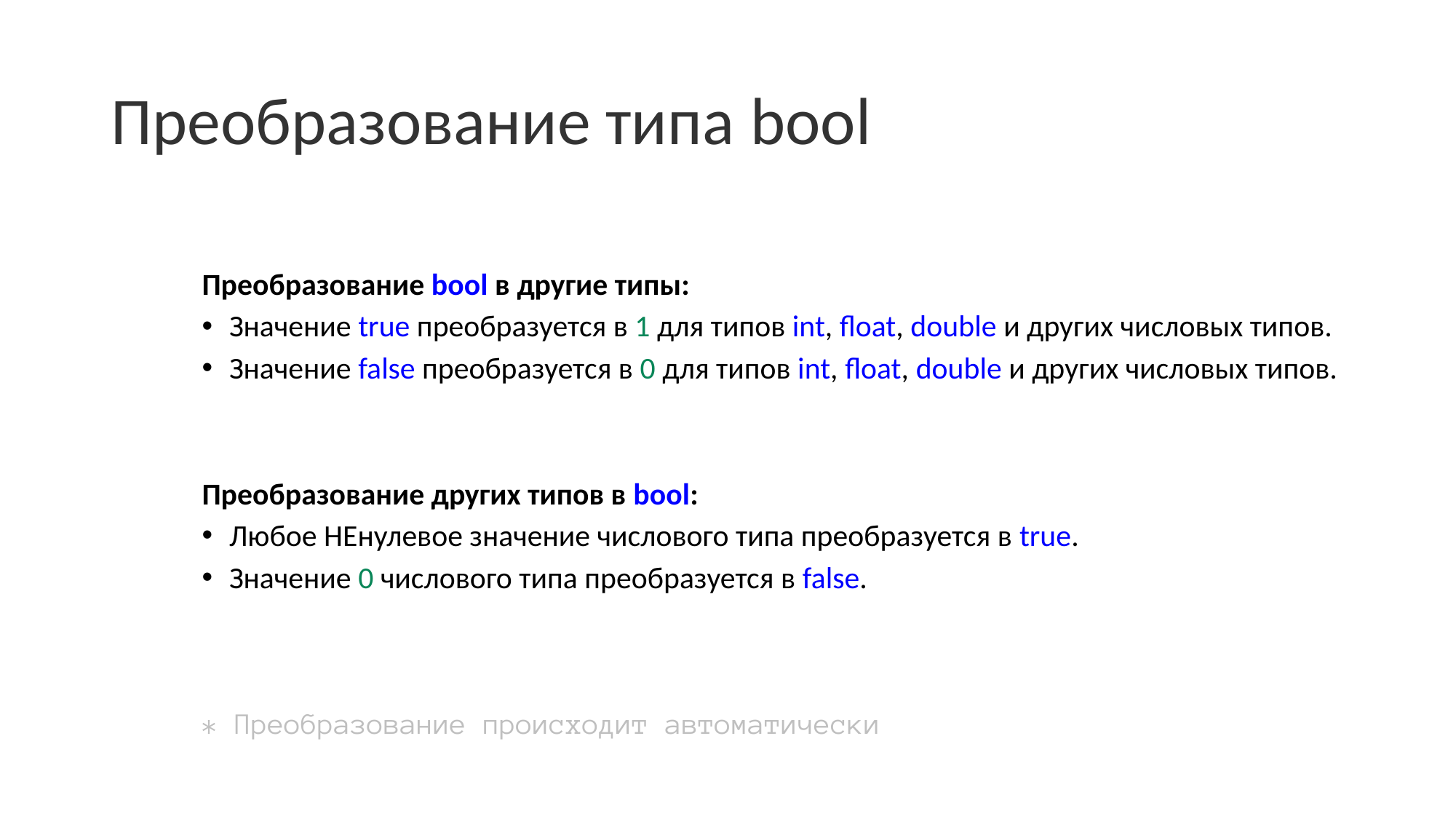

# Преобразование типа bool

Преобразование bool в другие типы:
Значение true преобразуется в 1 для типов int, float, double и других числовых типов.
Значение false преобразуется в 0 для типов int, float, double и других числовых типов.

Преобразование других типов в bool:
Любое НЕнулевое значение числового типа преобразуется в true.
Значение 0 числового типа преобразуется в false.

* Преобразование происходит автоматически